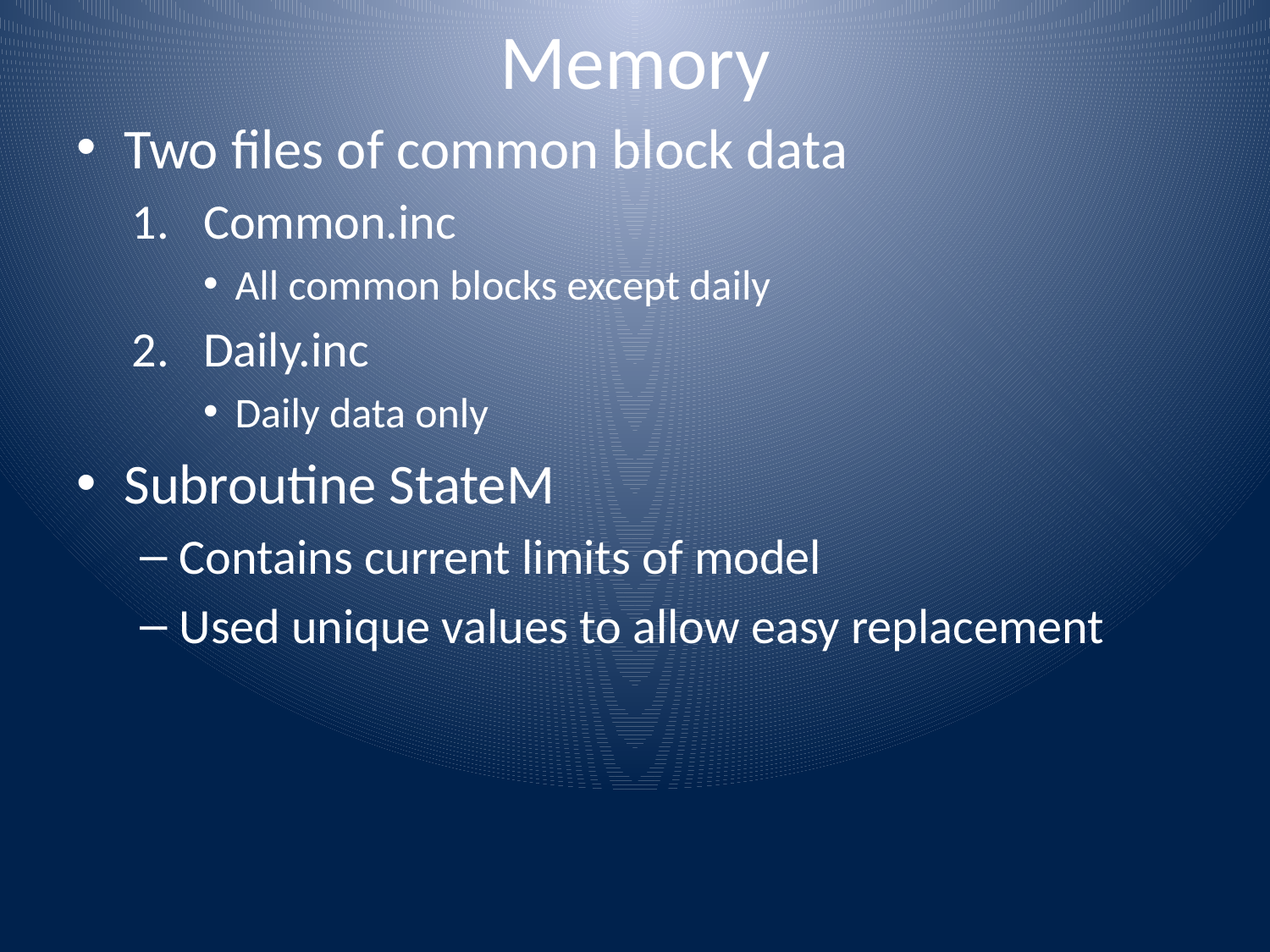

# Memory
Two files of common block data
Common.inc
All common blocks except daily
Daily.inc
Daily data only
Subroutine StateM
Contains current limits of model
Used unique values to allow easy replacement